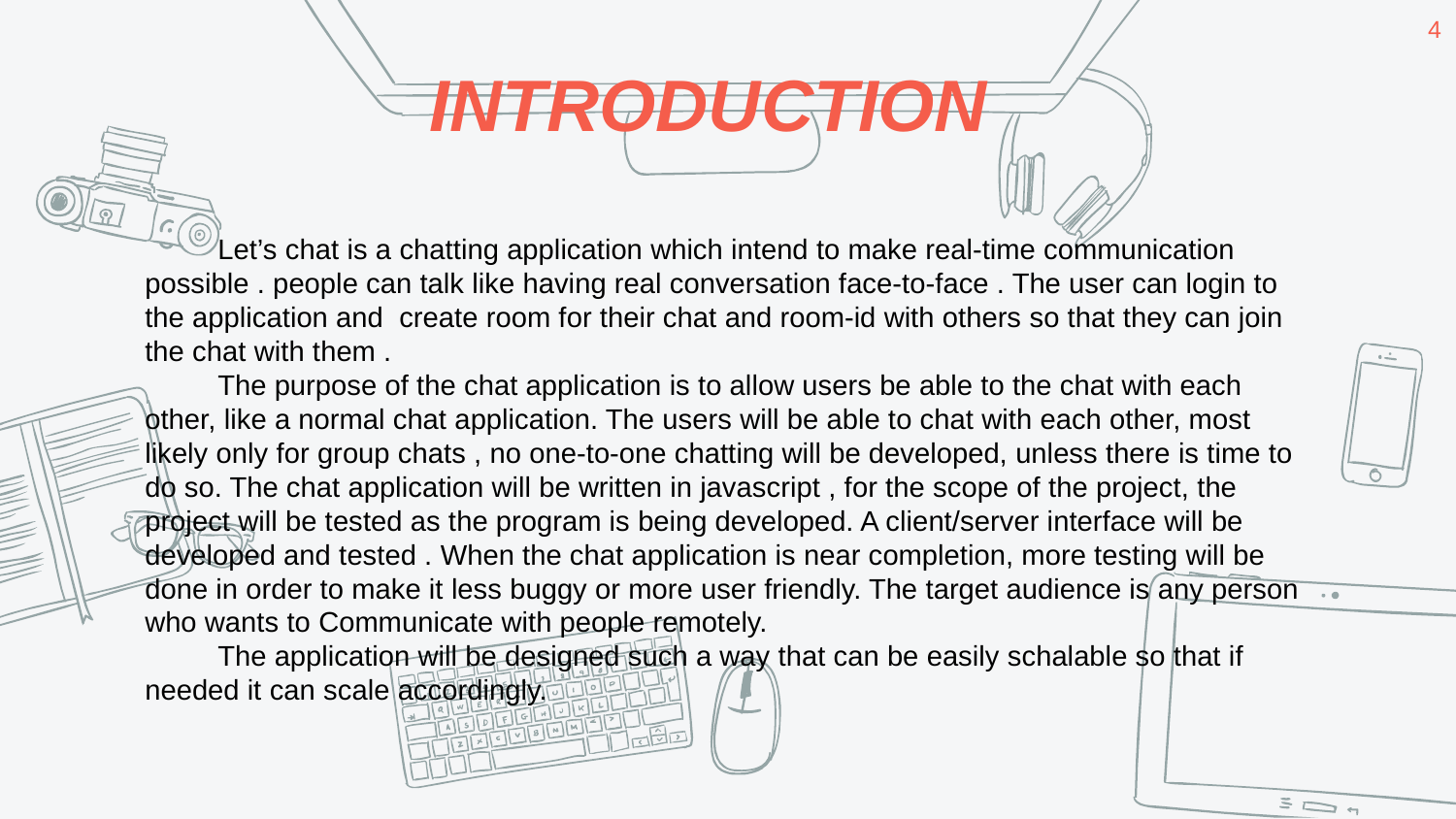

4
INTRODUCTION
Let’s chat is a chatting application which intend to make real-time communication possible . people can talk like having real conversation face-to-face . The user can login to the application and  create room for their chat and room-id with others so that they can join the chat with them .
The purpose of the chat application is to allow users be able to the chat with each other, like a normal chat application. The users will be able to chat with each other, most likely only for group chats , no one-to-one chatting will be developed, unless there is time to do so. The chat application will be written in javascript , for the scope of the project, the project will be tested as the program is being developed. A client/server interface will be developed and tested . When the chat application is near completion, more testing will be done in order to make it less buggy or more user friendly. The target audience is any person who wants to Communicate with people remotely.
The application will be designed such a way that can be easily schalable so that if needed it can scale accordingly.